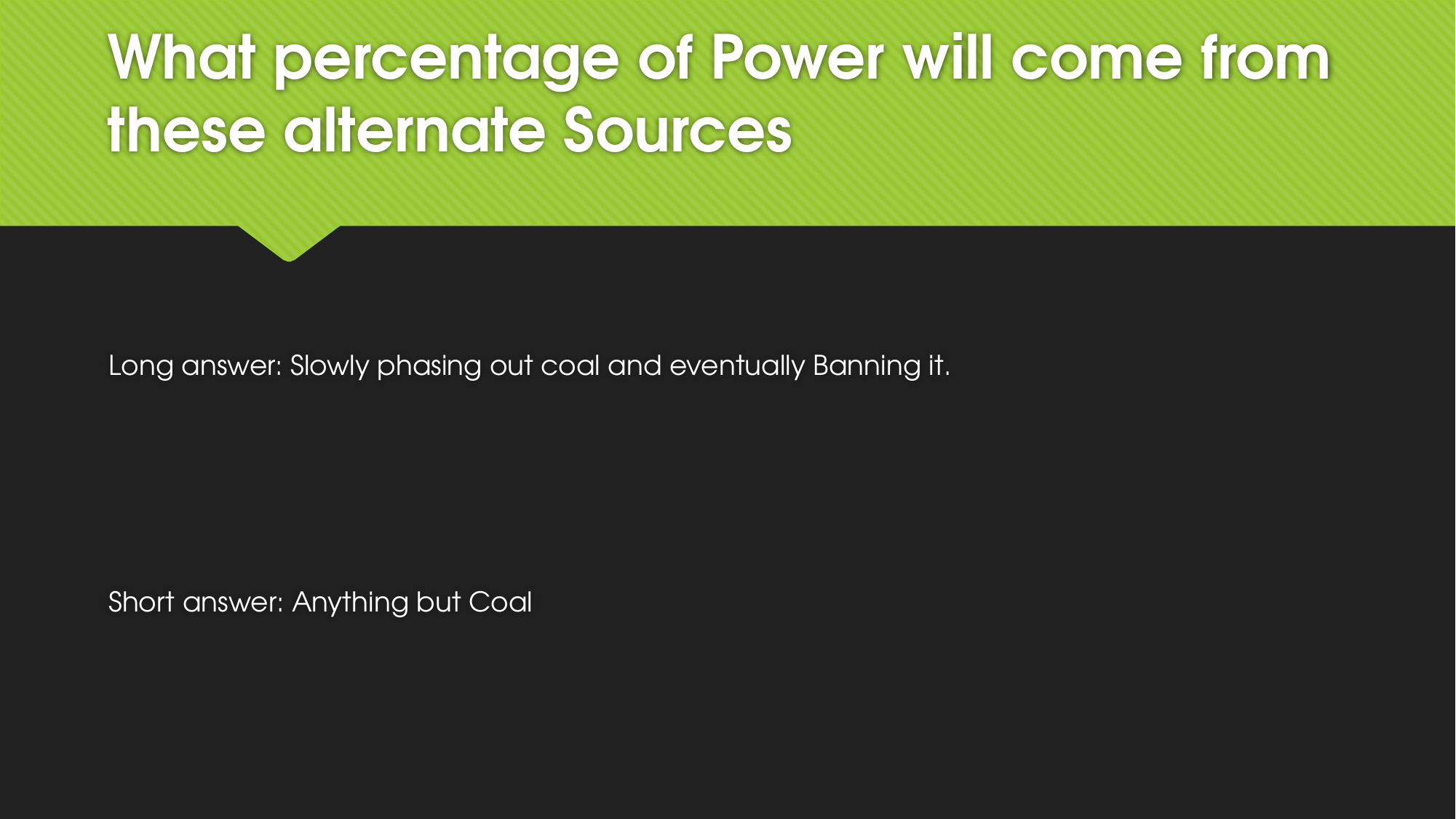

# What percentage of Power will come from these alternate Sources
Long answer: Slowly phasing out coal and eventually Banning it.

Short answer: Anything but Coal